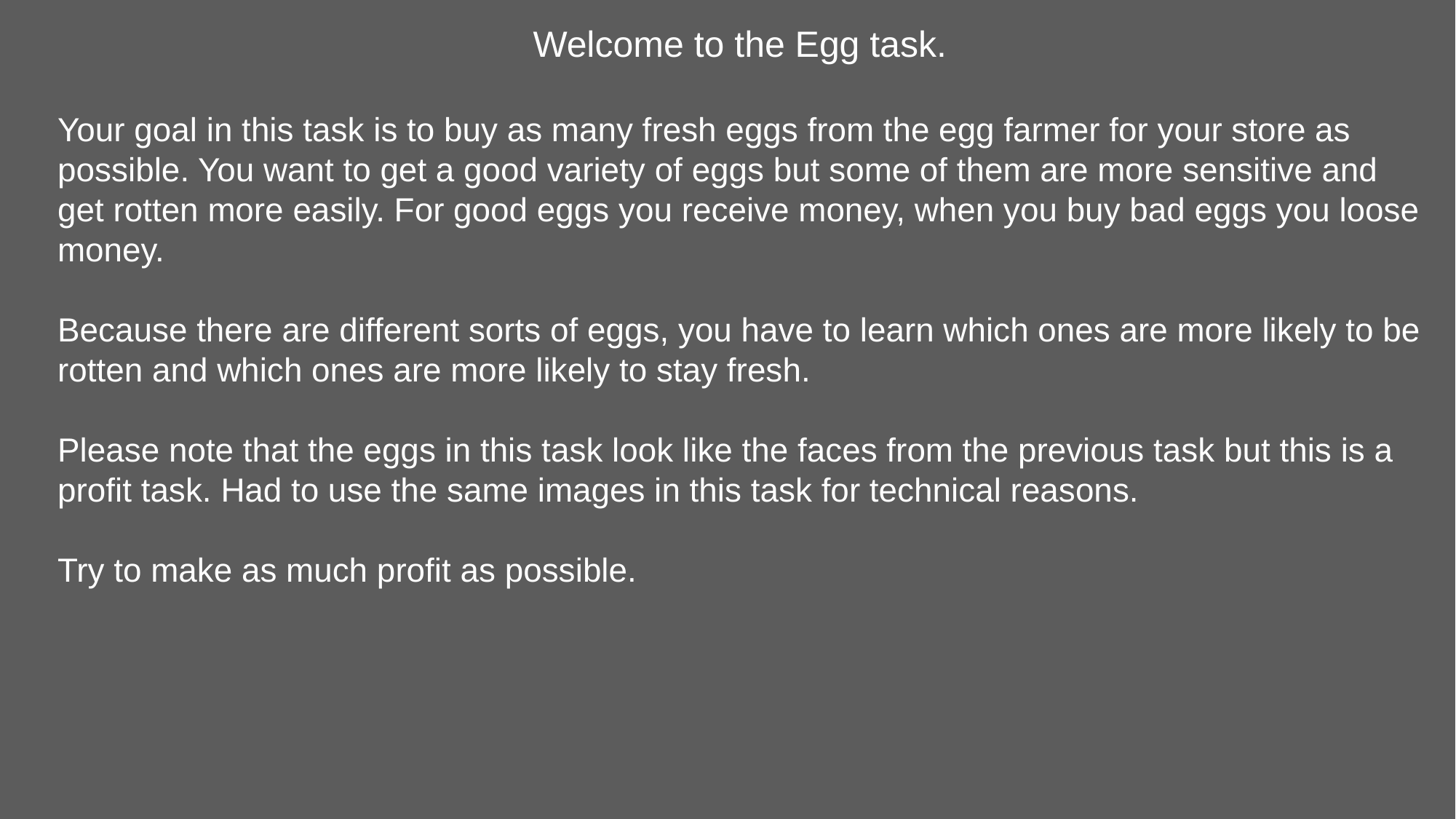

Welcome to the Egg task.

Your goal in this task is to buy as many fresh eggs from the egg farmer for your store as possible. You want to get a good variety of eggs but some of them are more sensitive and get rotten more easily. For good eggs you receive money, when you buy bad eggs you loose money.

Because there are different sorts of eggs, you have to learn which ones are more likely to be rotten and which ones are more likely to stay fresh.

Please note that the eggs in this task look like the faces from the previous task but this is a profit task. Had to use the same images in this task for technical reasons.

Try to make as much profit as possible.